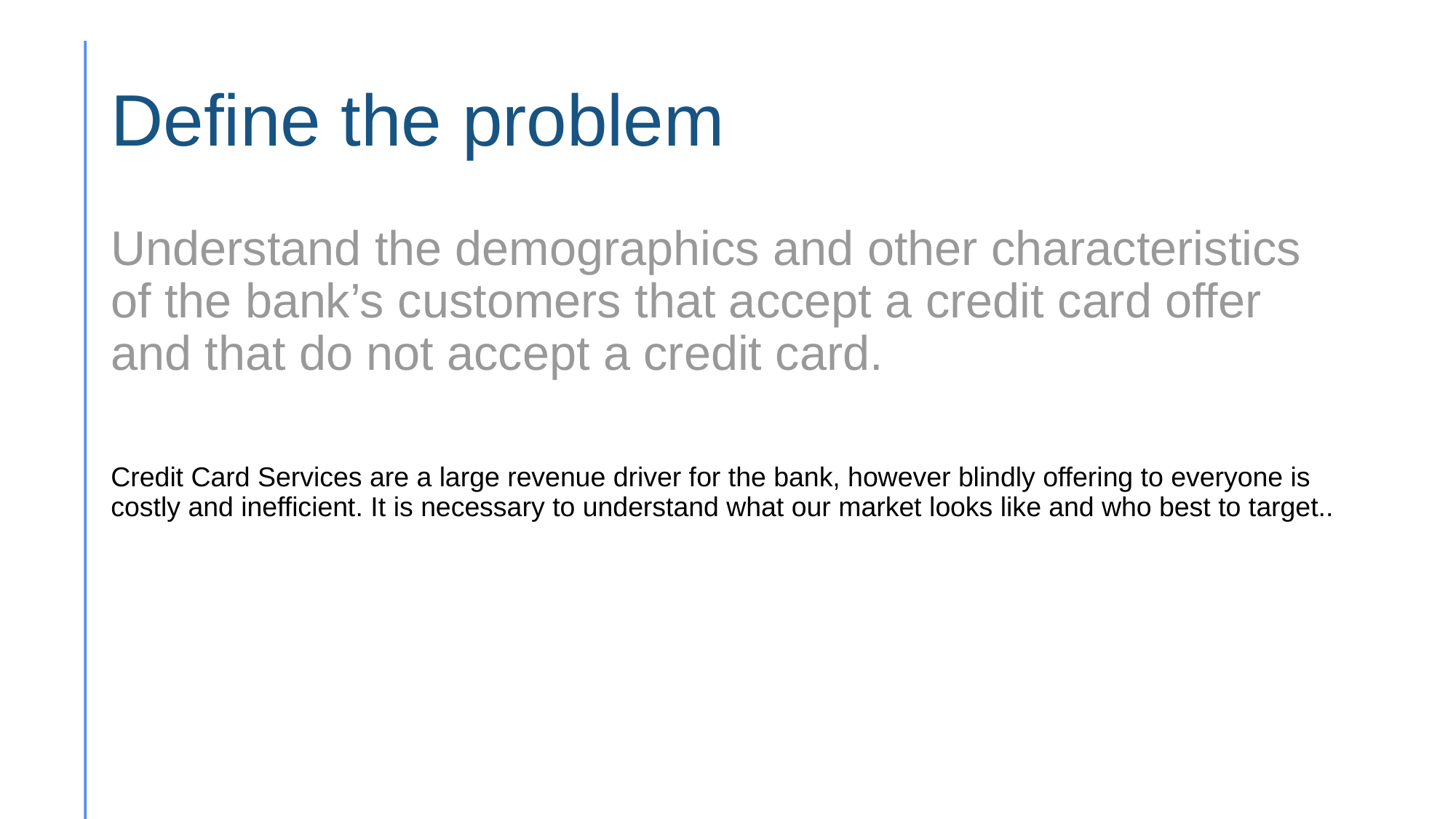

# Define the problem
Understand the demographics and other characteristics of the bank’s customers that accept a credit card offer and that do not accept a credit card.

Credit Card Services are a large revenue driver for the bank, however blindly offering to everyone is costly and inefficient. It is necessary to understand what our market looks like and who best to target..